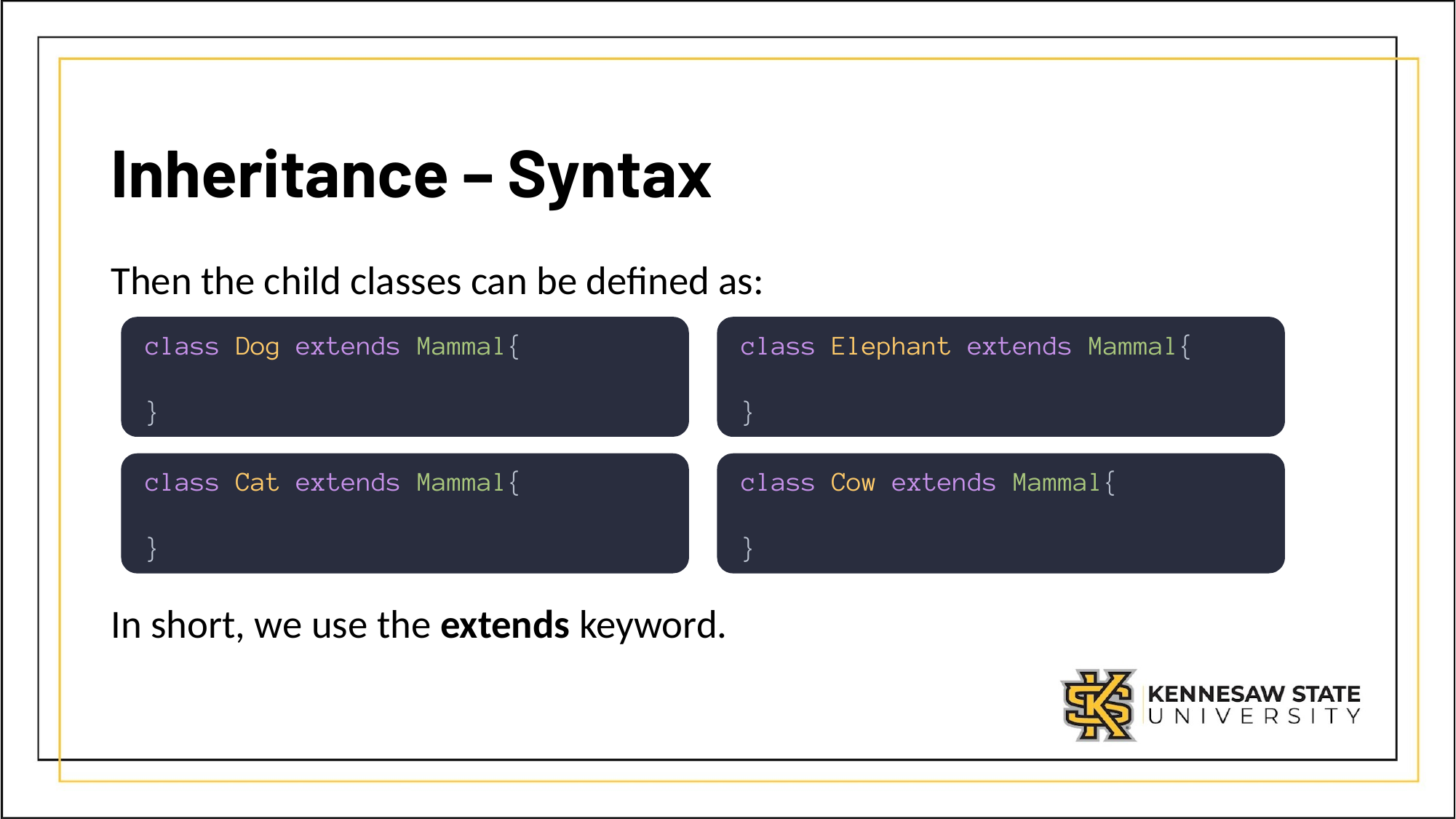

# Inheritance – Syntax
Then the child classes can be defined as:

In short, we use the extends keyword.
class Dog extends Mammal{

}

class Elephant extends Mammal{

}

class Cat extends Mammal{

}

class Cow extends Mammal{

}